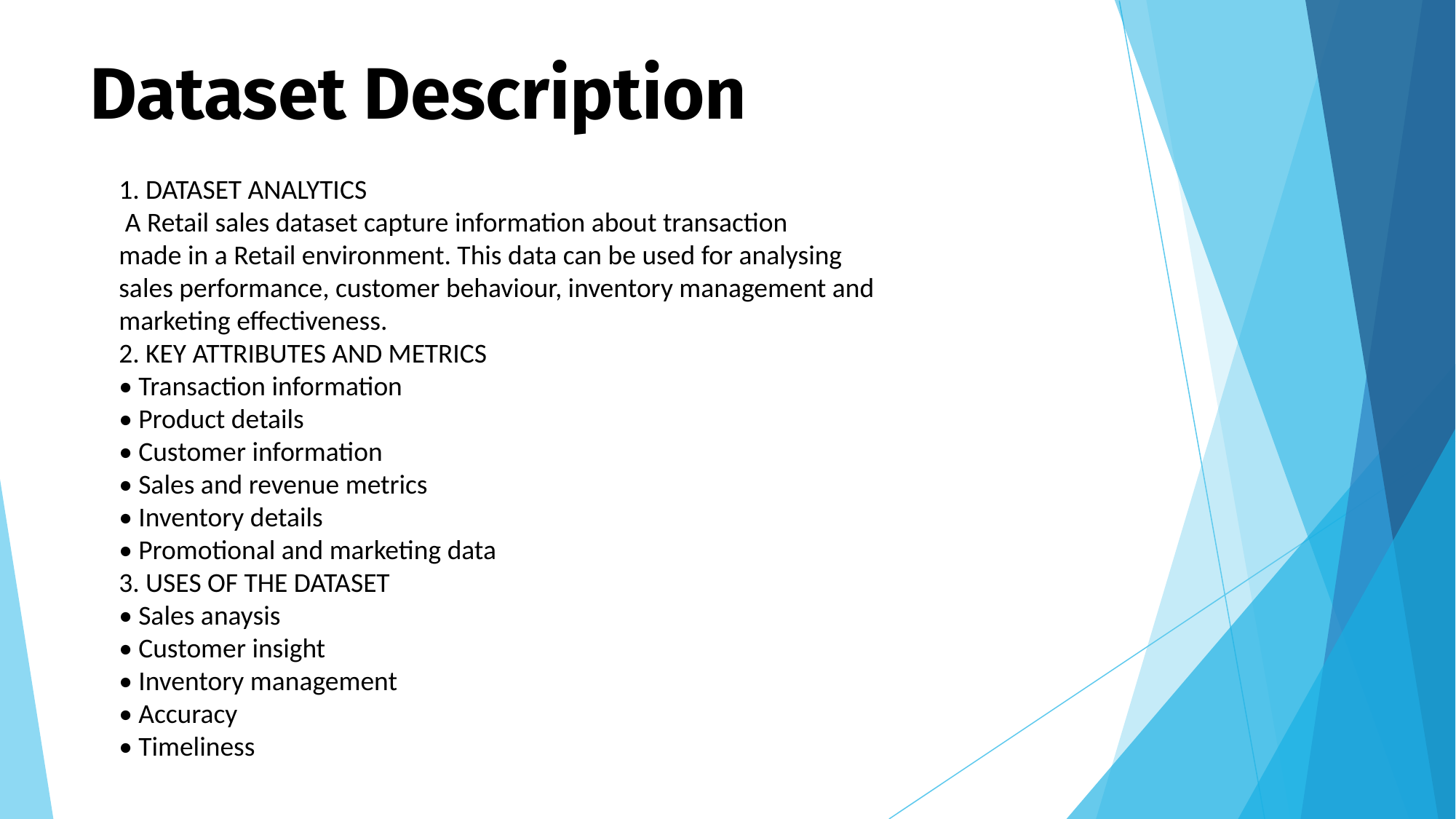

# Dataset Description
1. DATASET ANALYTICS
 A Retail sales dataset capture information about transaction
made in a Retail environment. This data can be used for analysing
sales performance, customer behaviour, inventory management and
marketing effectiveness.
2. KEY ATTRIBUTES AND METRICS
• Transaction information
• Product details
• Customer information
• Sales and revenue metrics
• Inventory details
• Promotional and marketing data
3. USES OF THE DATASET
• Sales anaysis
• Customer insight
• Inventory management
• Accuracy
• Timeliness